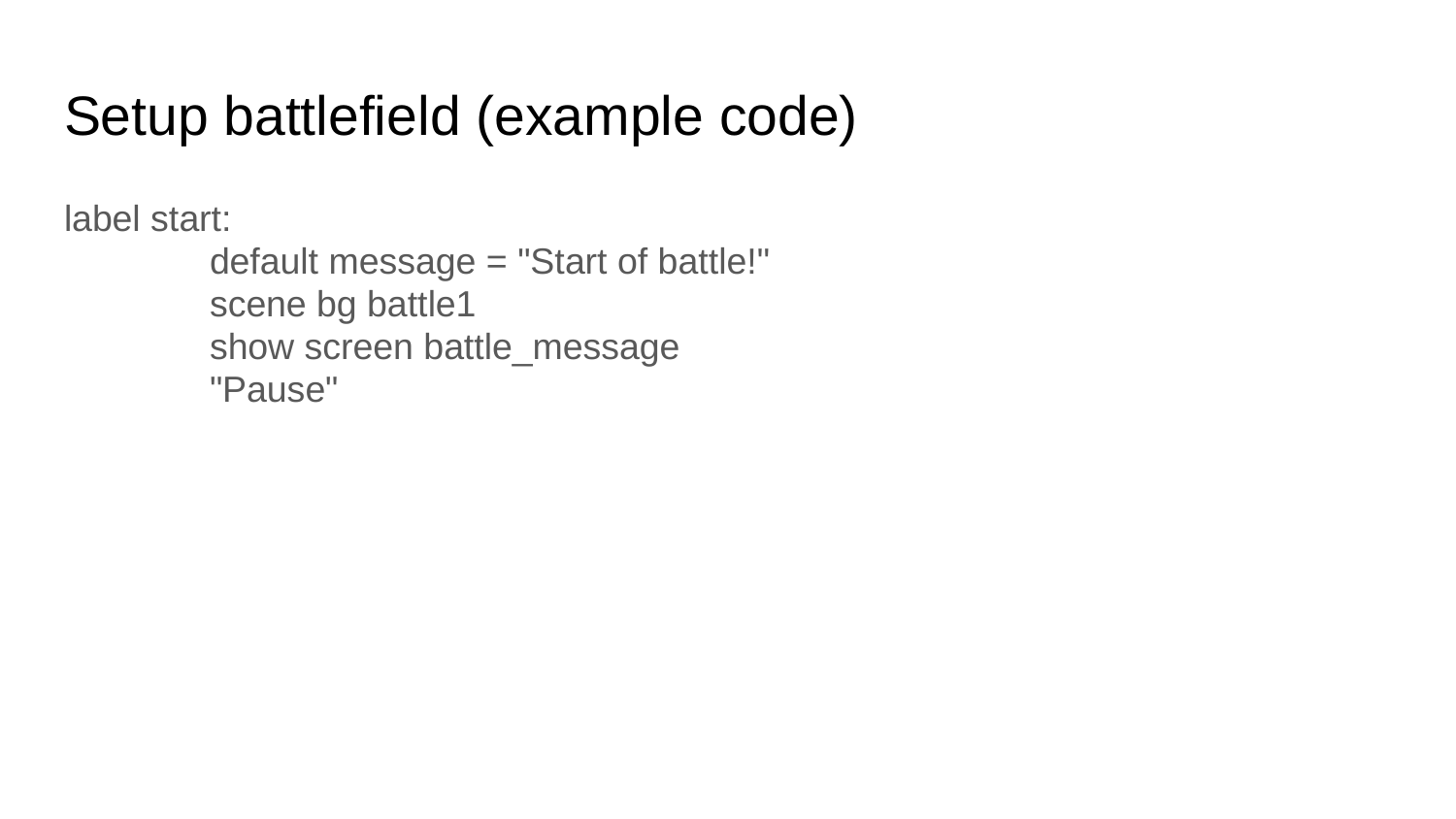

# Setup battlefield (example code)
label start:
	default message = "Start of battle!"
	scene bg battle1
	show screen battle_message
	"Pause"